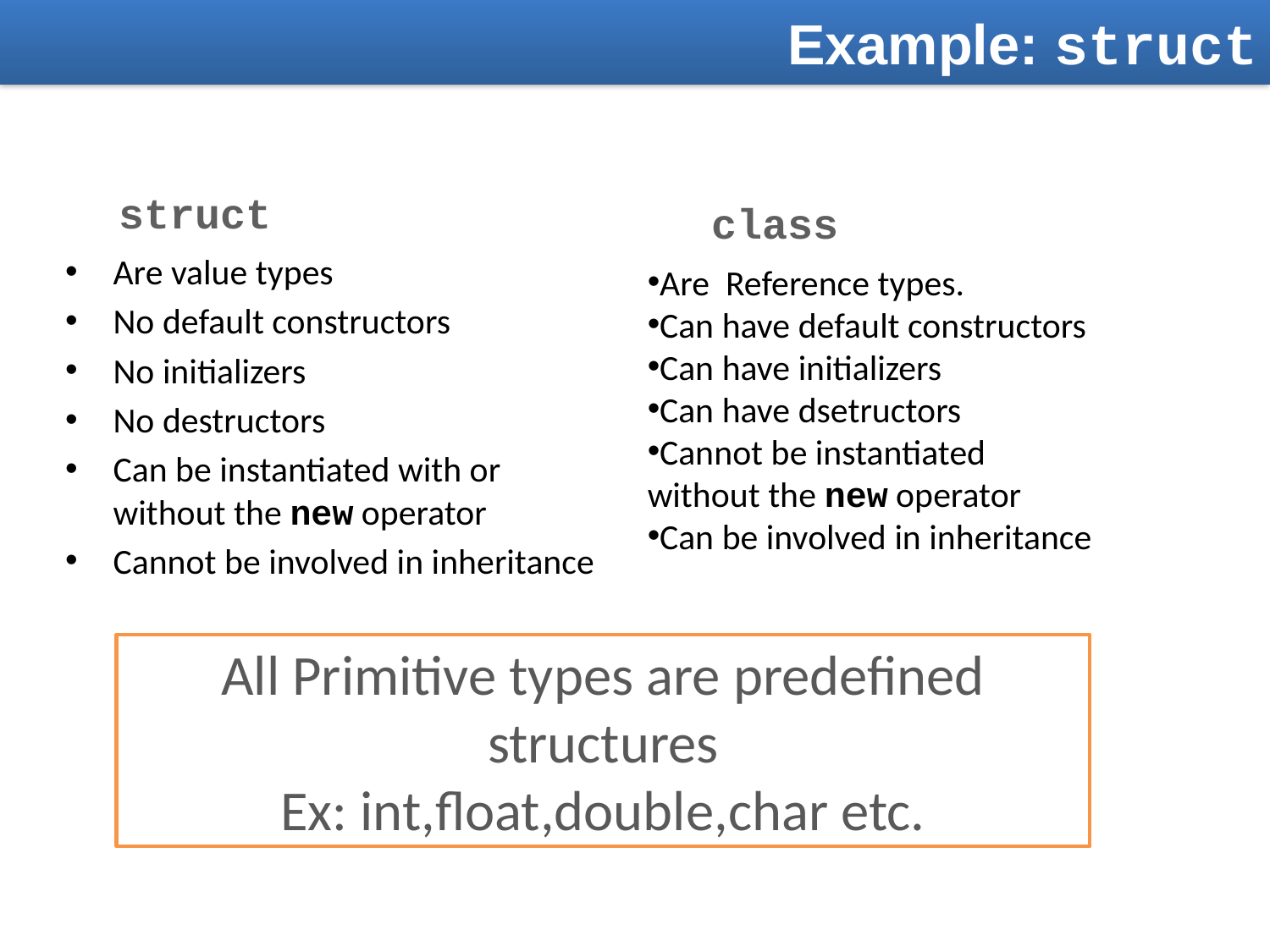

Example: struct

struct
class
Are value types
No default constructors
No initializers
No destructors
Can be instantiated with or without the new operator
Cannot be involved in inheritance
Are  Reference types.
Can have default constructors
Can have initializers
Can have dsetructors
Cannot be instantiated without the new operator
Can be involved in inheritance
All Primitive types are predefined structures
Ex: int,float,double,char etc.